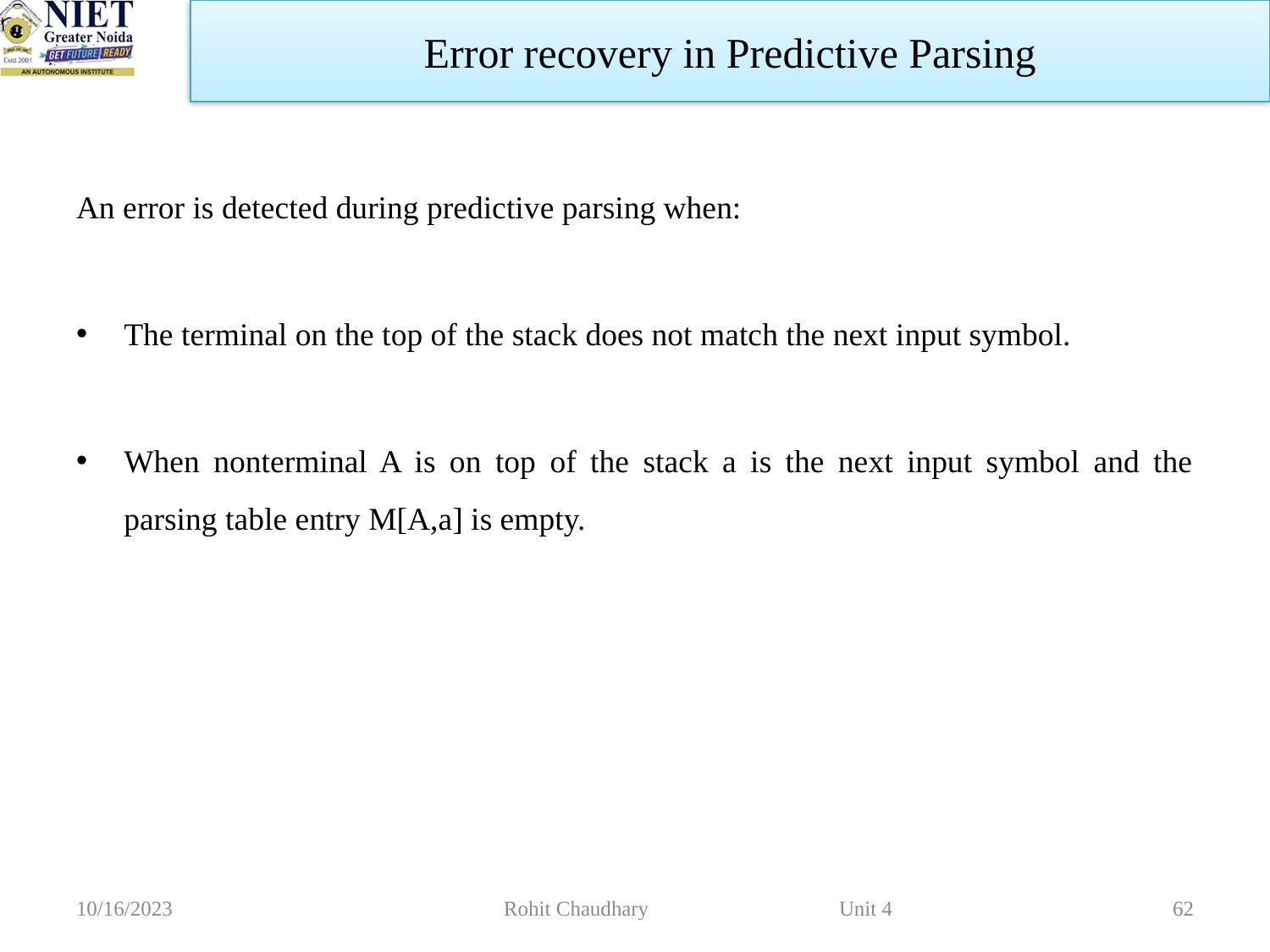

Error recovery in Predictive Parsing
An error is detected during predictive parsing when:

The terminal on the top of the stack does not match the next input symbol.

When nonterminal A is on top of the stack a is the next input symbol and the parsing table entry M[A,a] is empty.

10/16/2023
Rohit Chaudhary                                    Unit 4
62